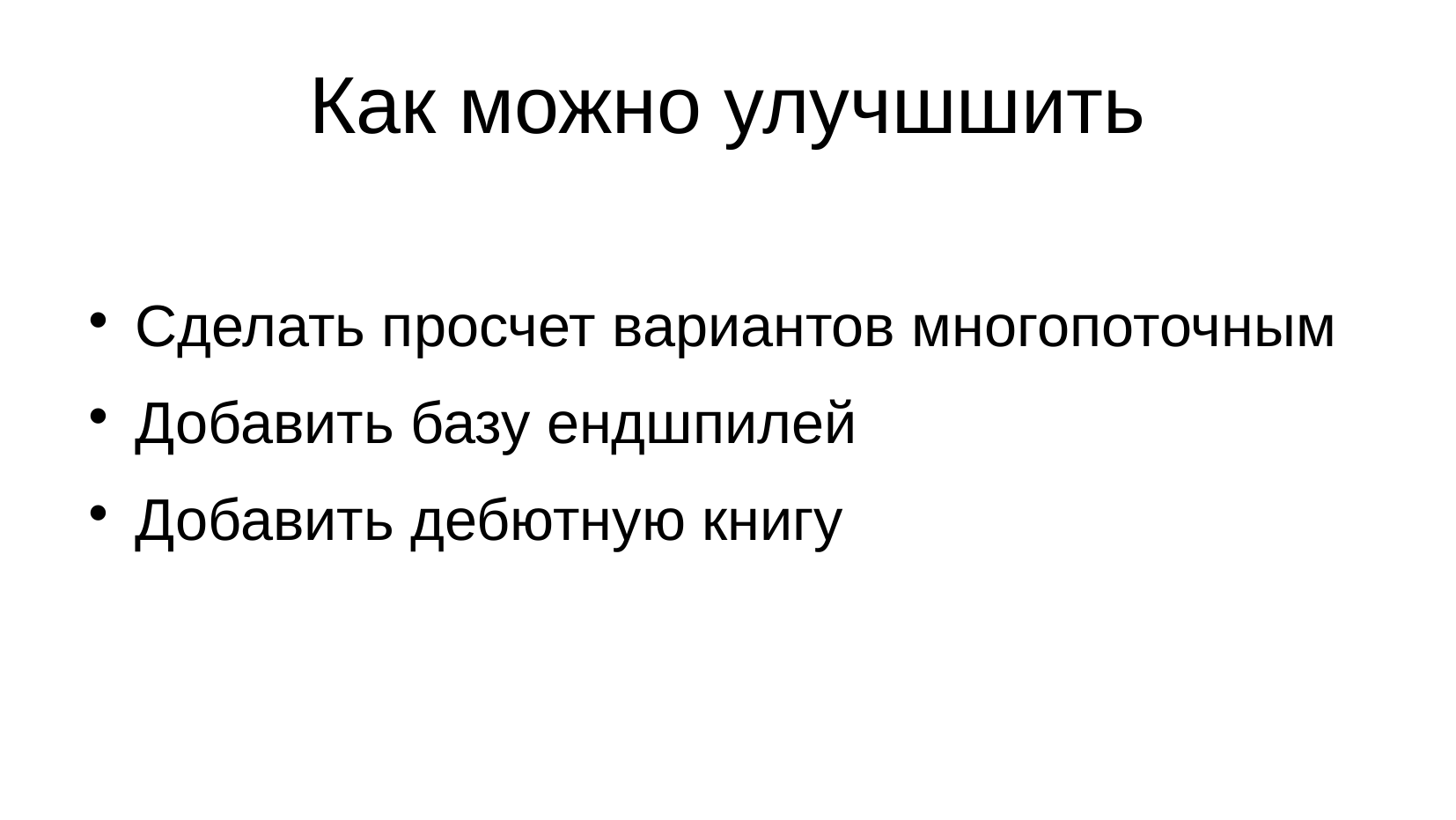

Как можно улучшшить

Cделать просчет вариантов многопоточным
Добавить базу ендшпилей
Добавить дебютную книгу